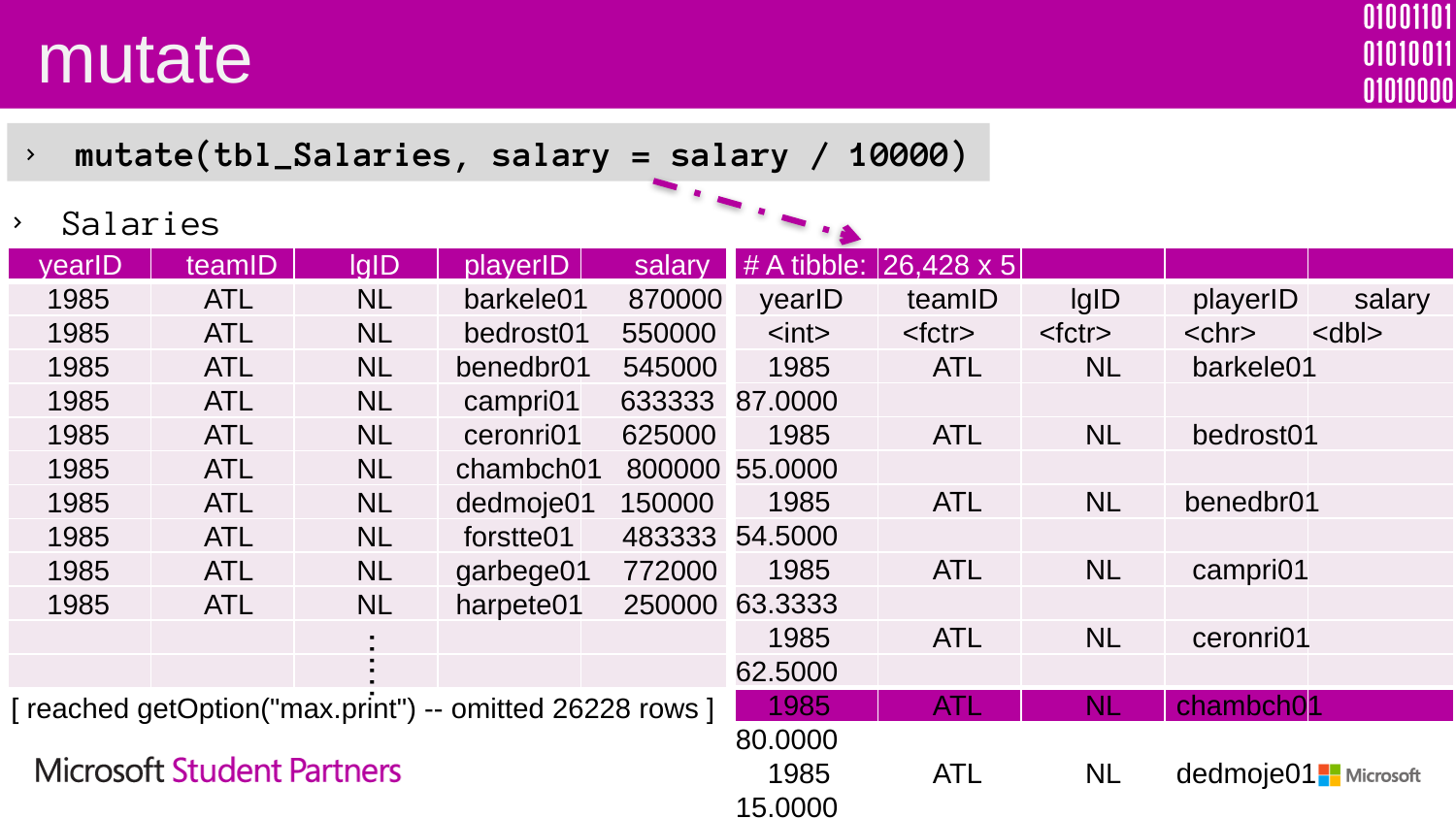

# mutate
mutate(tbl_Salaries, salary = salary / 10000)
Salaries

 # A tibble:  26,428 x 5
   yearID        teamID         lgID         playerID       salary
    <int>         <fctr>        <fctr>         <chr>       <dbl>
    1985             ATL             NL         barkele01    87.0000
    1985             ATL             NL         bedrost01   55.0000
    1985             ATL             NL        benedbr01   54.5000
    1985             ATL             NL         campri01    63.3333
    1985             ATL             NL         ceronri01    62.5000
    1985             ATL             NL       chambch01   80.0000
    1985             ATL             NL       dedmoje01   15.0000
    1985             ATL             NL         forstte01     48.3333
    1985             ATL             NL        garbege01   77.2000
    1985             ATL             NL        harpete01    25.0000
 # ... with 26,418 more rows
        yearID        teamID         lgID        playerID        salary
         1985            ATL             NL         barkele01     870000
         1985            ATL             NL         bedrost01    550000
         1985            ATL             NL        benedbr01    545000
         1985            ATL             NL         campri01     633333
         1985            ATL             NL         ceronri01     625000
         1985            ATL             NL        chambch01   800000
         1985            ATL             NL        dedmoje01   150000
         1985            ATL             NL         forstte01      483333
         1985            ATL             NL        garbege01    772000
         1985            ATL             NL        harpete01     250000
|  |  |  |  |  |
| --- | --- | --- | --- | --- |
|  |  |  |  |  |
|  |  |  |  |  |
|  |  |  |  |  |
|  |  |  |  |  |
|  |  |  |  |  |
|  |  |  |  |  |
|  |  |  |  |  |
|  |  |  |  |  |
|  |  |  |  |  |
|  |  |  |  |  |
|  |  |  |  |  |
|  |  |  |  |  |
|  |  |  |  |  |
|  |  |  |  |  |
| --- | --- | --- | --- | --- |
|  |  |  |  |  |
|  |  |  |  |  |
|  |  |  |  |  |
|  |  |  |  |  |
|  |  |  |  |  |
|  |  |  |  |  |
|  |  |  |  |  |
|  |  |  |  |  |
|  |  |  |  |  |
|  |  |  |  |  |
|  |  |  |  |  |
|  |  |  |  |  |
…
…
[ reached getOption("max.print") -- omitted 26228 rows ]